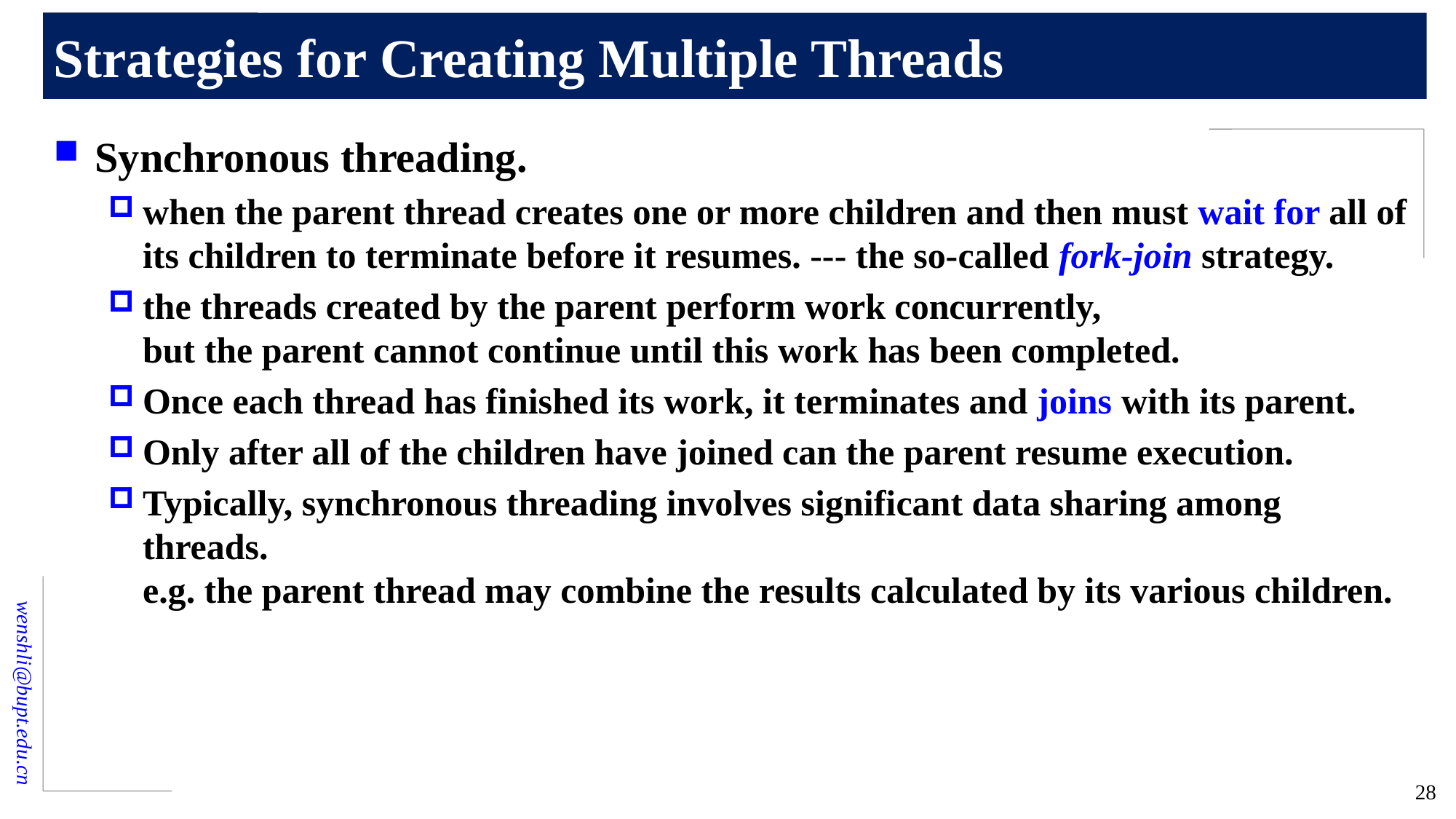

# Strategies for Creating Multiple Threads
Synchronous threading.
when the parent thread creates one or more children and then must wait for all of its children to terminate before it resumes. --- the so-called fork-join strategy.
the threads created by the parent perform work concurrently,
but the parent cannot continue until this work has been completed.
Once each thread has finished its work, it terminates and joins with its parent.
Only after all of the children have joined can the parent resume execution.
Typically, synchronous threading involves significant data sharing among threads.
e.g. the parent thread may combine the results calculated by its various children.
28